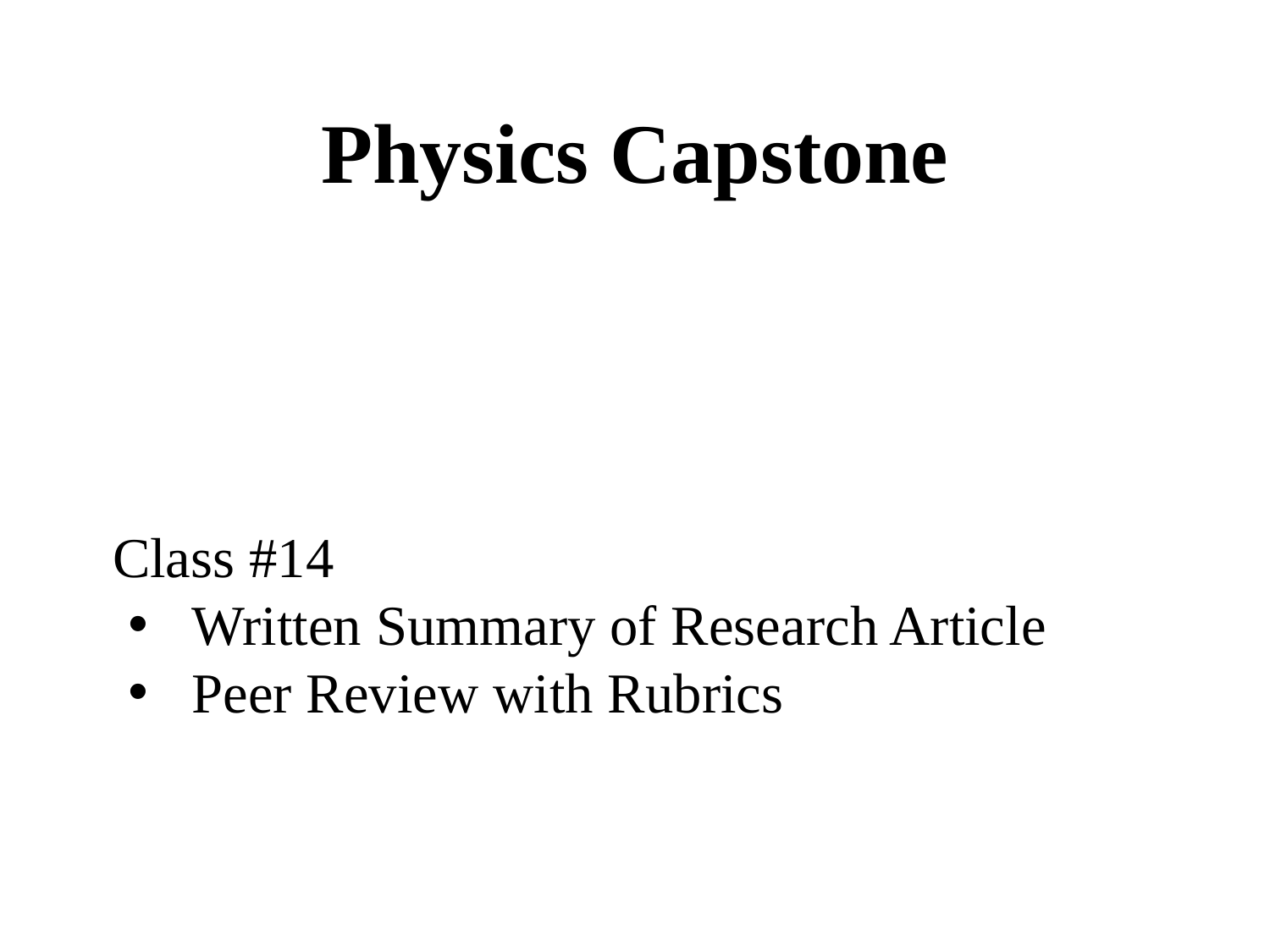

Physics Capstone
Class #14
Written Summary of Research Article
Peer Review with Rubrics